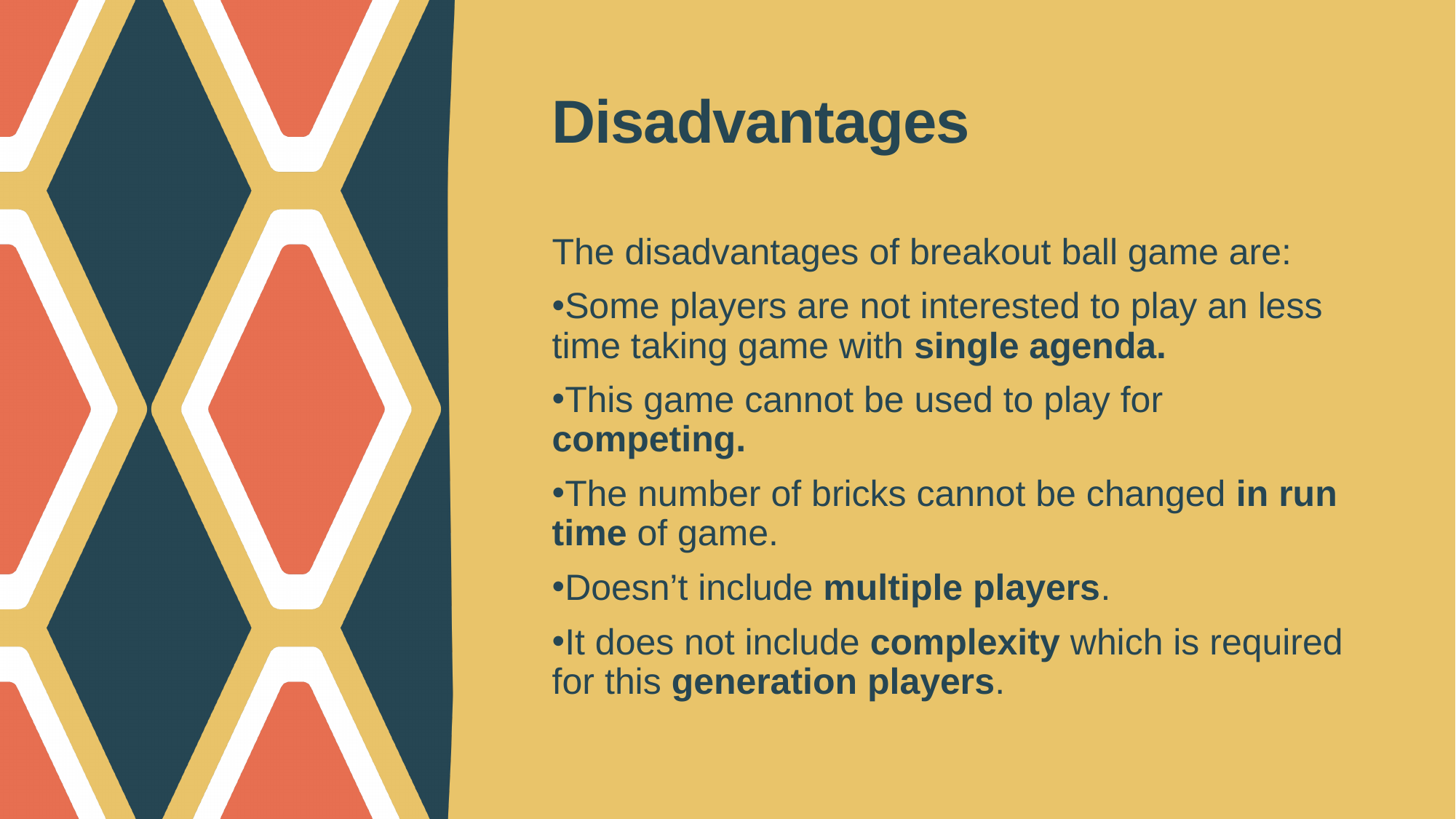

# Disadvantages
The disadvantages of breakout ball game are:
Some players are not interested to play an less time taking game with single agenda.
This game cannot be used to play for competing.
The number of bricks cannot be changed in run time of game.
Doesn’t include multiple players.
It does not include complexity which is required for this generation players.